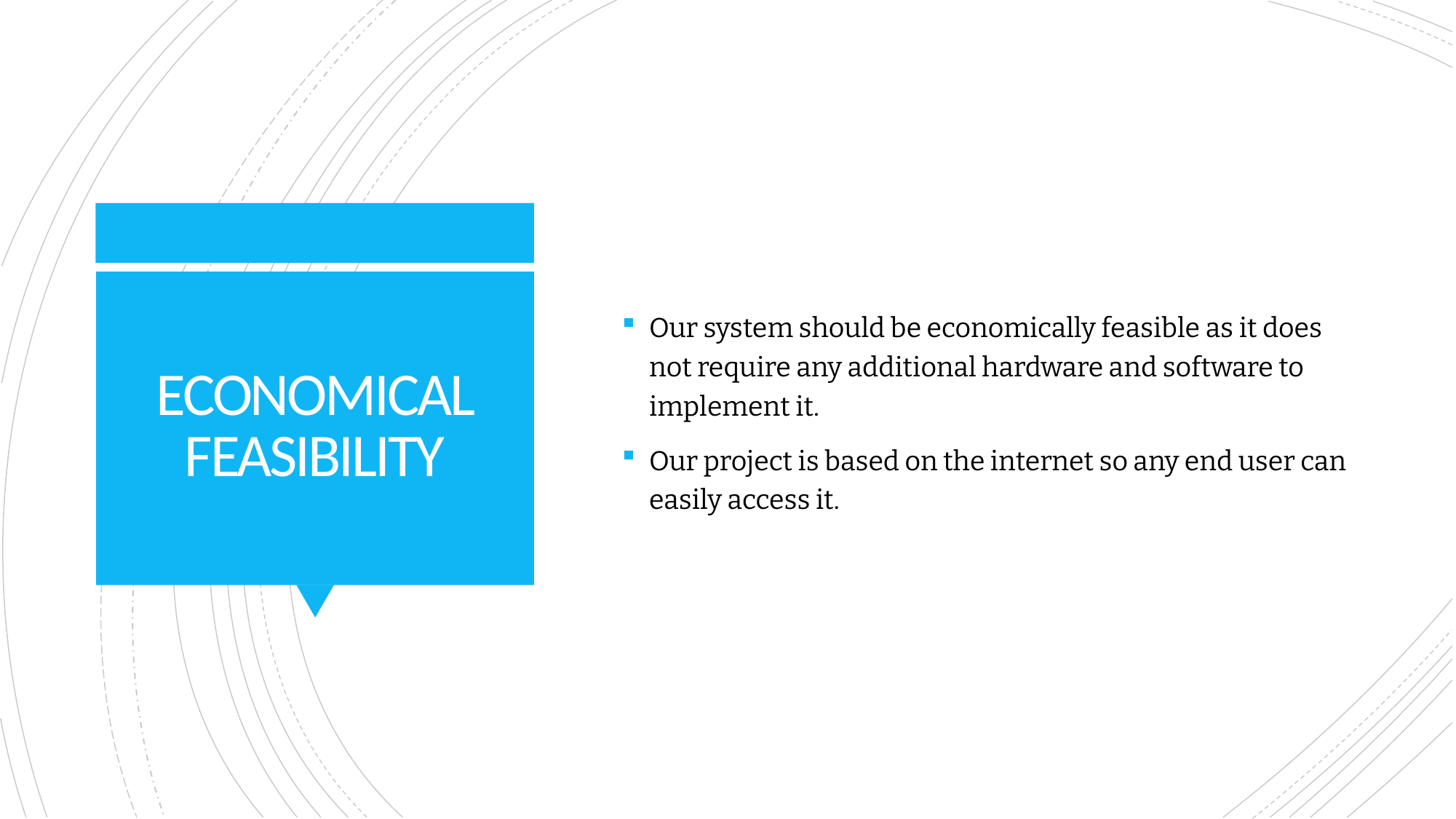

Our system should be economically feasible as it does not require any additional hardware and software to implement it.
Our project is based on the internet so any end user can easily access it.
# ECONOMICAL FEASIBILITY